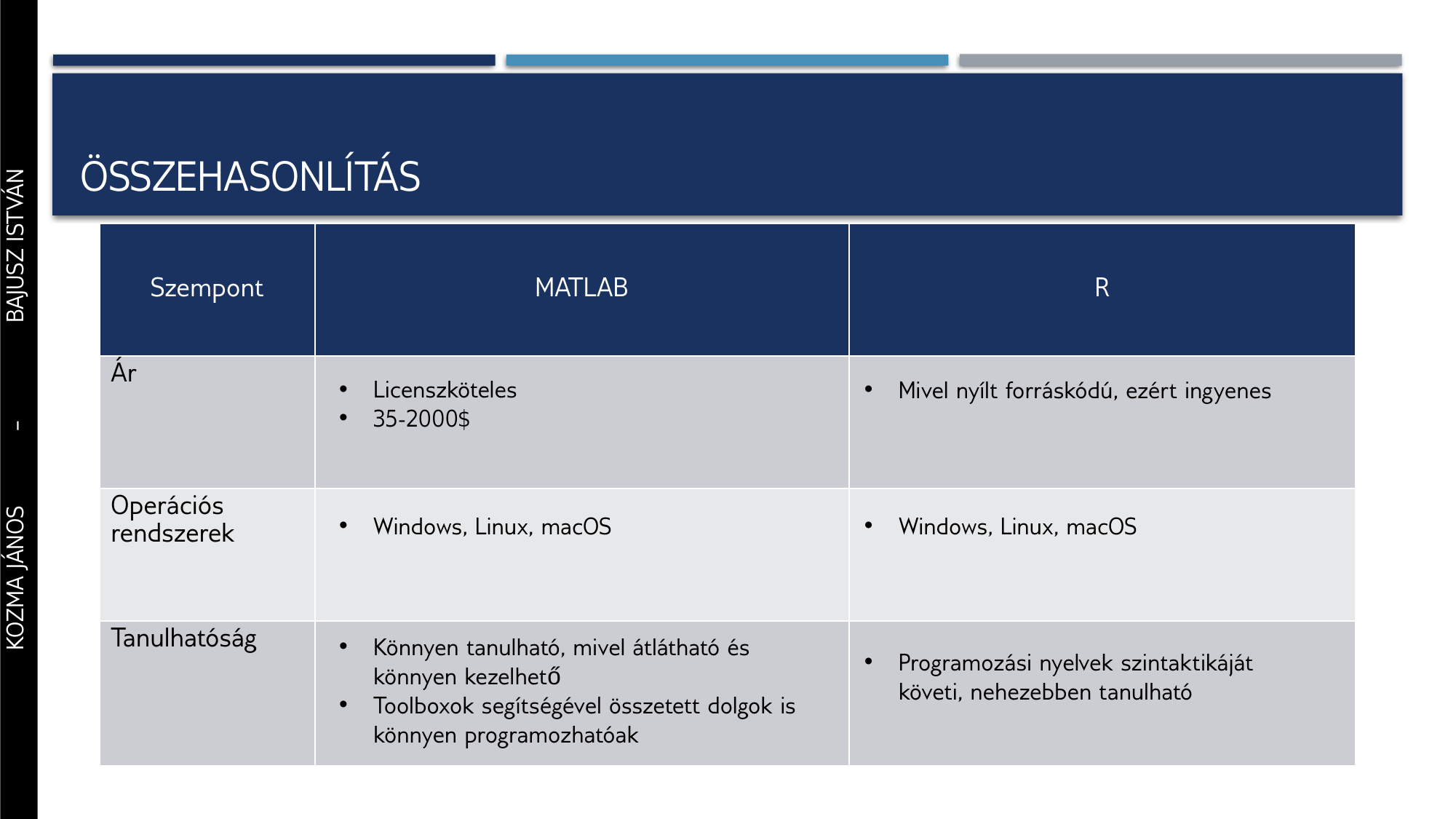

# Összehasonlítás
| Szempont | MATLAB | R |
| --- | --- | --- |
| Ár |  |  |
| Operációs rendszerek |  |  |
| Tanulhatóság |  |  |
Licenszköteles
35-2000$
Mivel nyílt forráskódú, ezért ingyenes
Kozma jános 	– 	bajusz istván
Windows, Linux, macOS
Windows, Linux, macOS
Könnyen tanulható, mivel átlátható és könnyen kezelhető
Toolboxok segítségével összetett dolgok is könnyen programozhatóak
Programozási nyelvek szintaktikáját követi, nehezebben tanulható